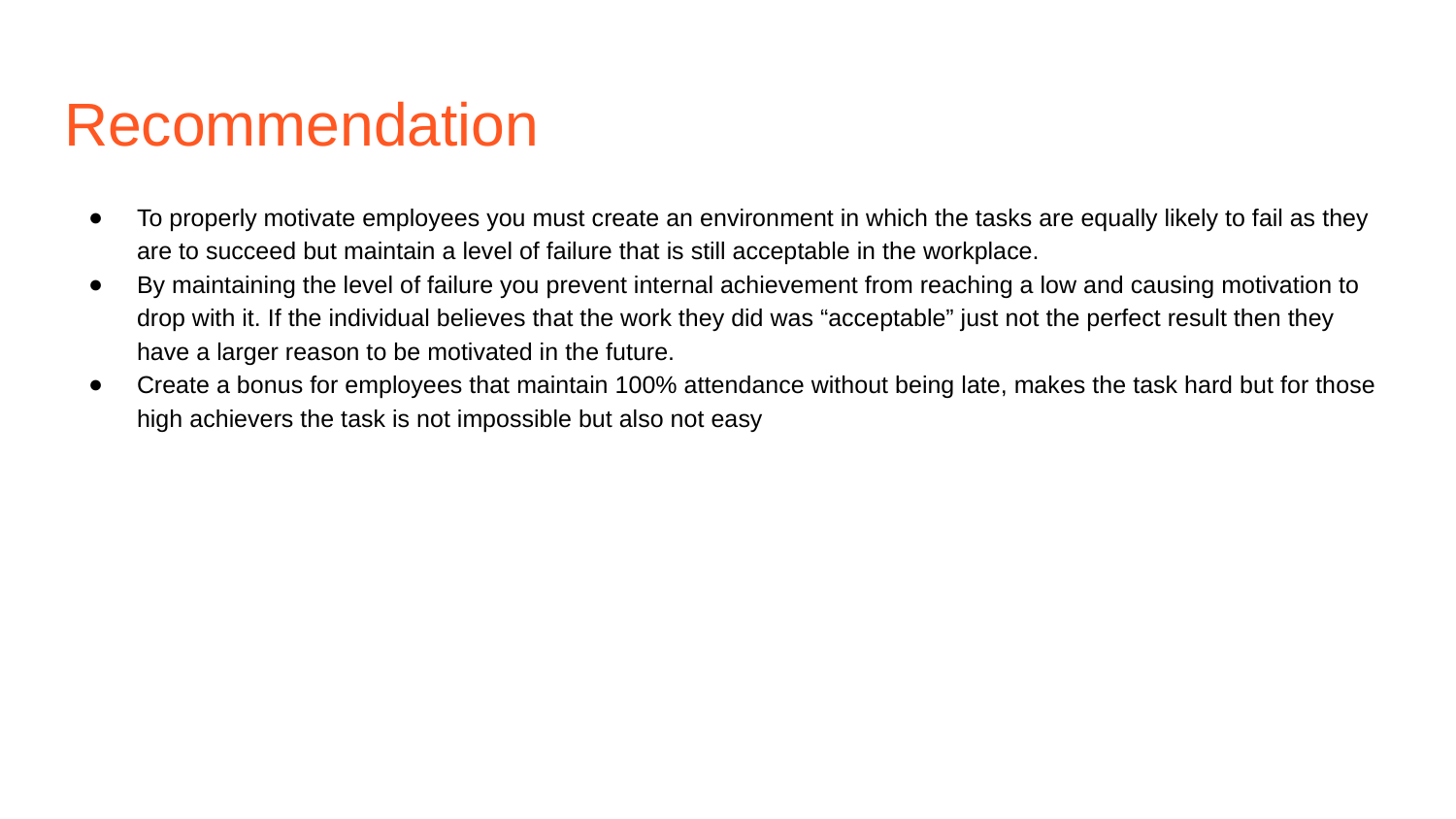

# Recommendation
To properly motivate employees you must create an environment in which the tasks are equally likely to fail as they are to succeed but maintain a level of failure that is still acceptable in the workplace.
By maintaining the level of failure you prevent internal achievement from reaching a low and causing motivation to drop with it. If the individual believes that the work they did was “acceptable” just not the perfect result then they have a larger reason to be motivated in the future.
Create a bonus for employees that maintain 100% attendance without being late, makes the task hard but for those high achievers the task is not impossible but also not easy